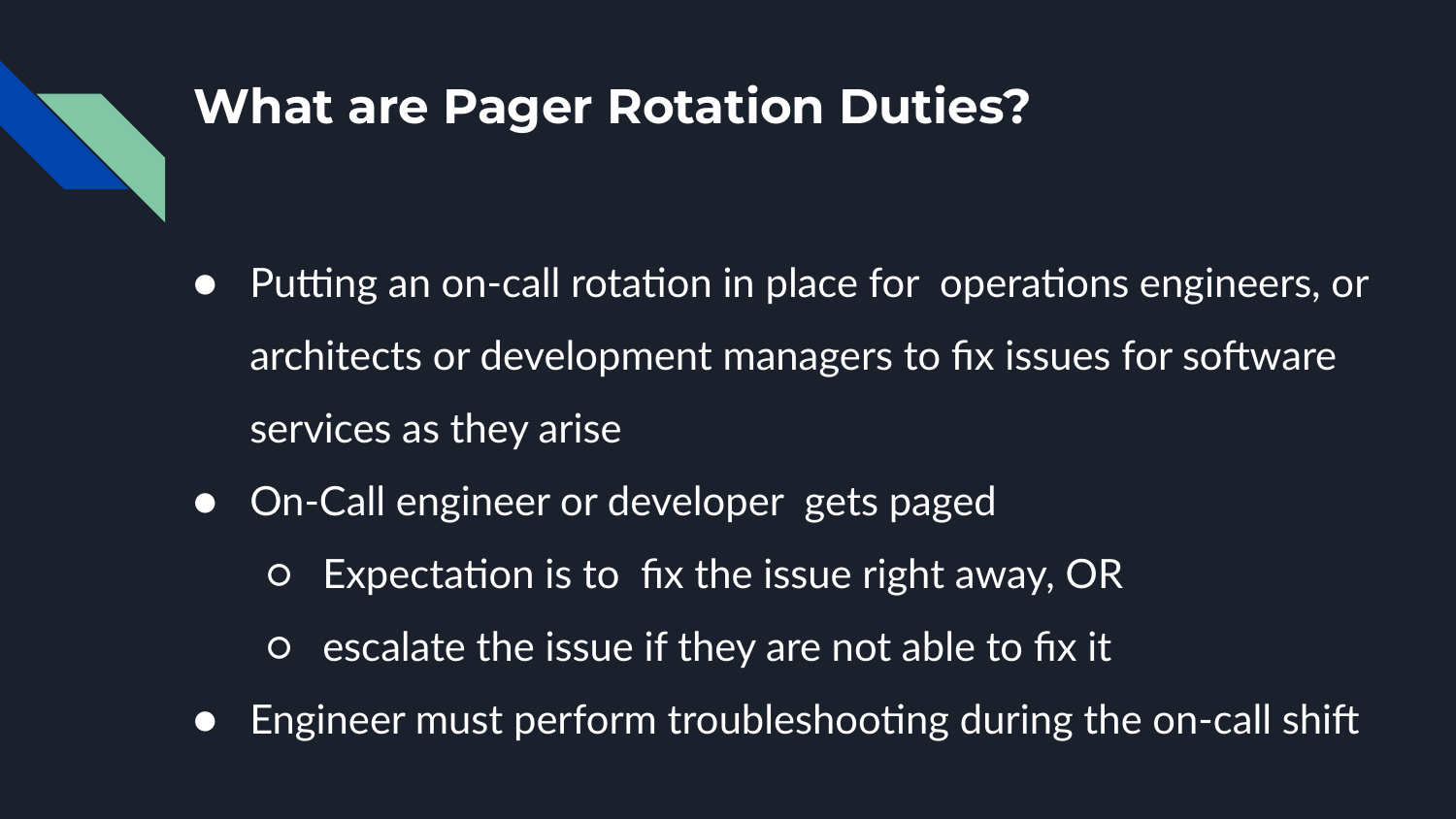

# What are Pager Rotation Duties?
Putting an on-call rotation in place for  operations engineers, or architects or development managers to fix issues for software services as they arise
On-Call engineer or developer  gets paged
Expectation is to  fix the issue right away, OR
escalate the issue if they are not able to fix it
Engineer must perform troubleshooting during the on-call shift